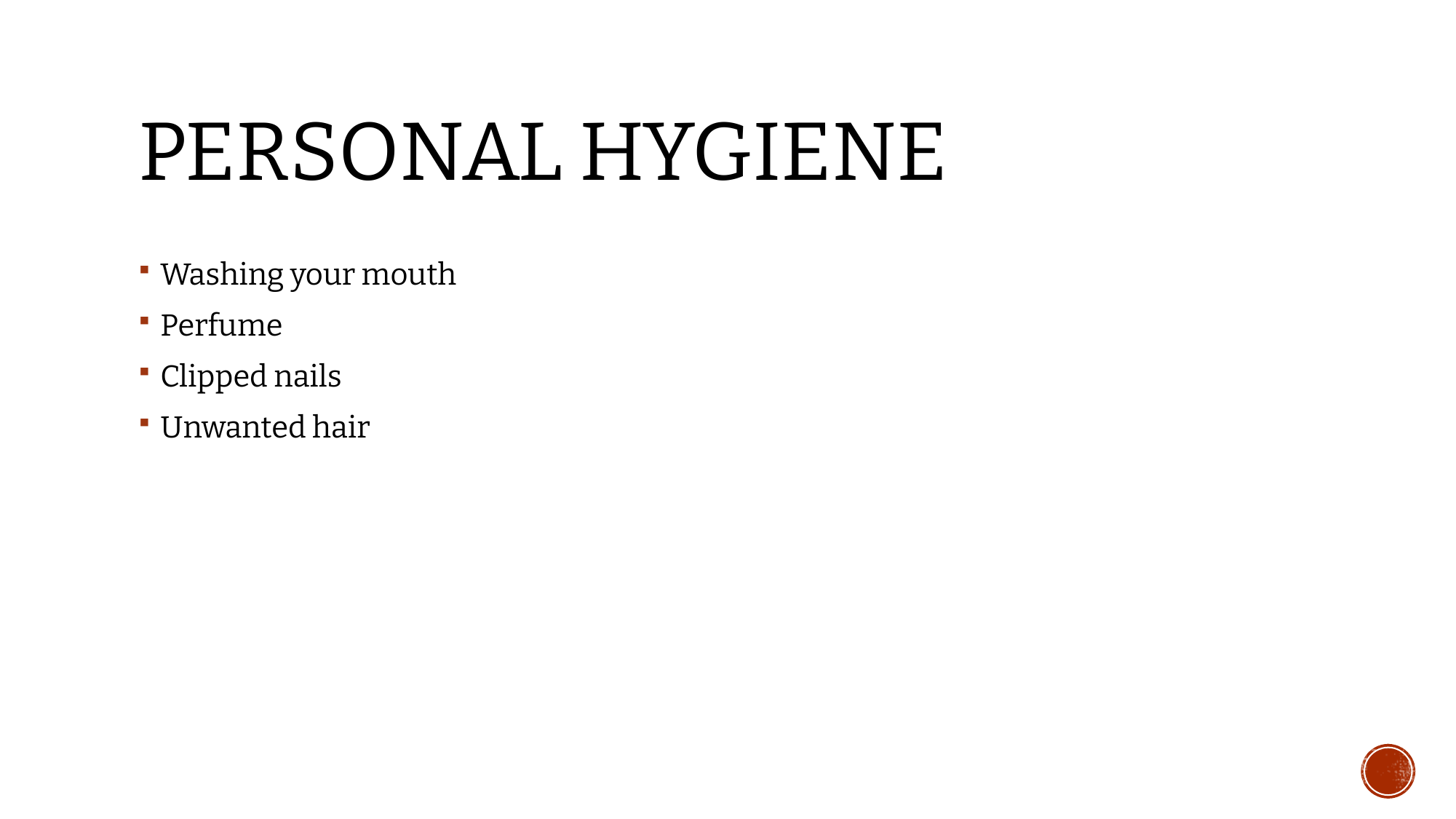

# Personal hygiene
Washing your mouth
Perfume
Clipped nails
Unwanted hair